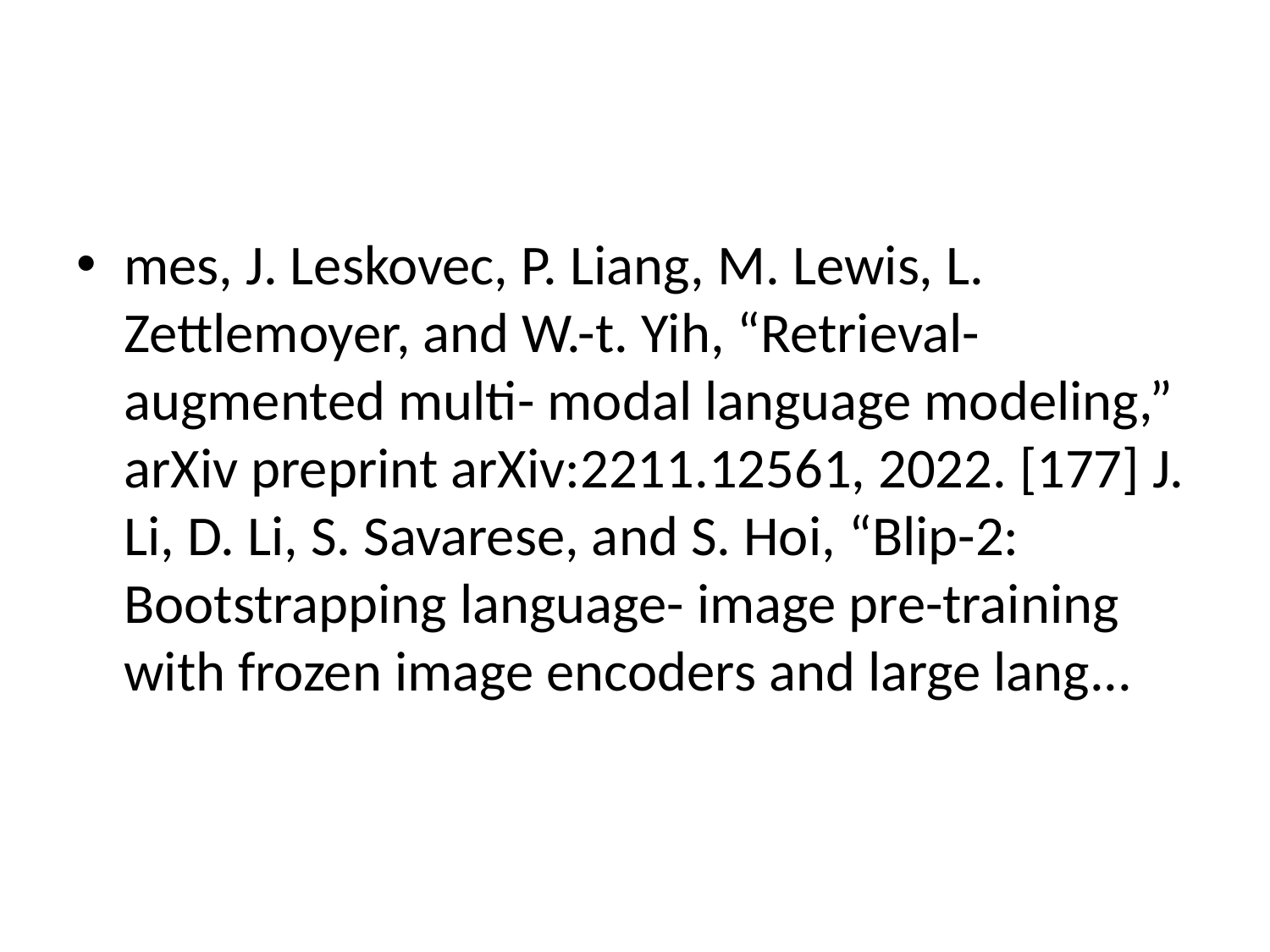

#
mes, J. Leskovec, P. Liang, M. Lewis, L. Zettlemoyer, and W.-t. Yih, “Retrieval-augmented multi- modal language modeling,” arXiv preprint arXiv:2211.12561, 2022. [177] J. Li, D. Li, S. Savarese, and S. Hoi, “Blip-2: Bootstrapping language- image pre-training with frozen image encoders and large lang...